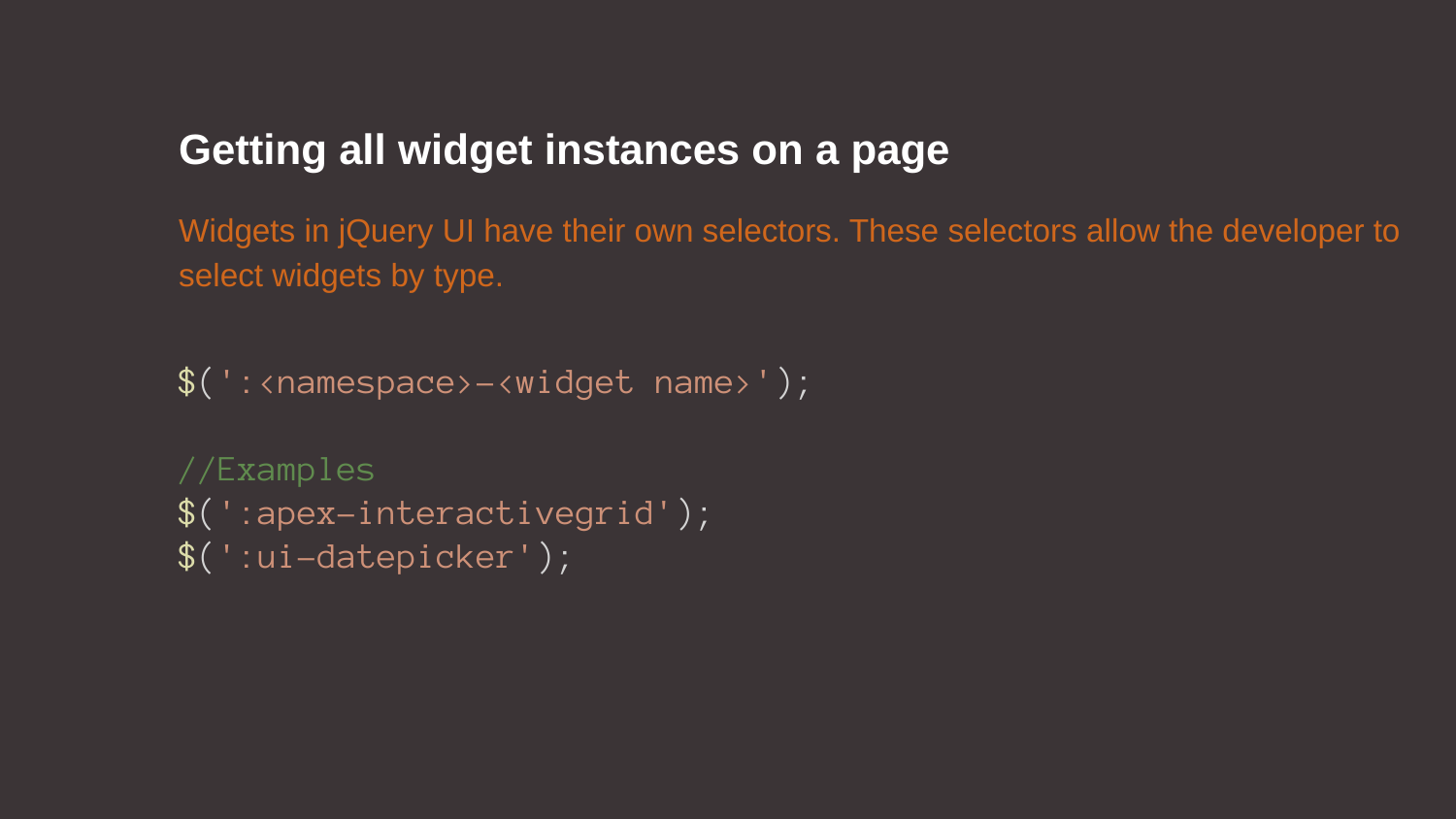

Getting all widget instances on a page
Widgets in jQuery UI have their own selectors. These selectors allow the developer to select widgets by type.

$(':<namespace>-<widget name>');
//Examples
$(':apex-interactivegrid');
$(':ui-datepicker');